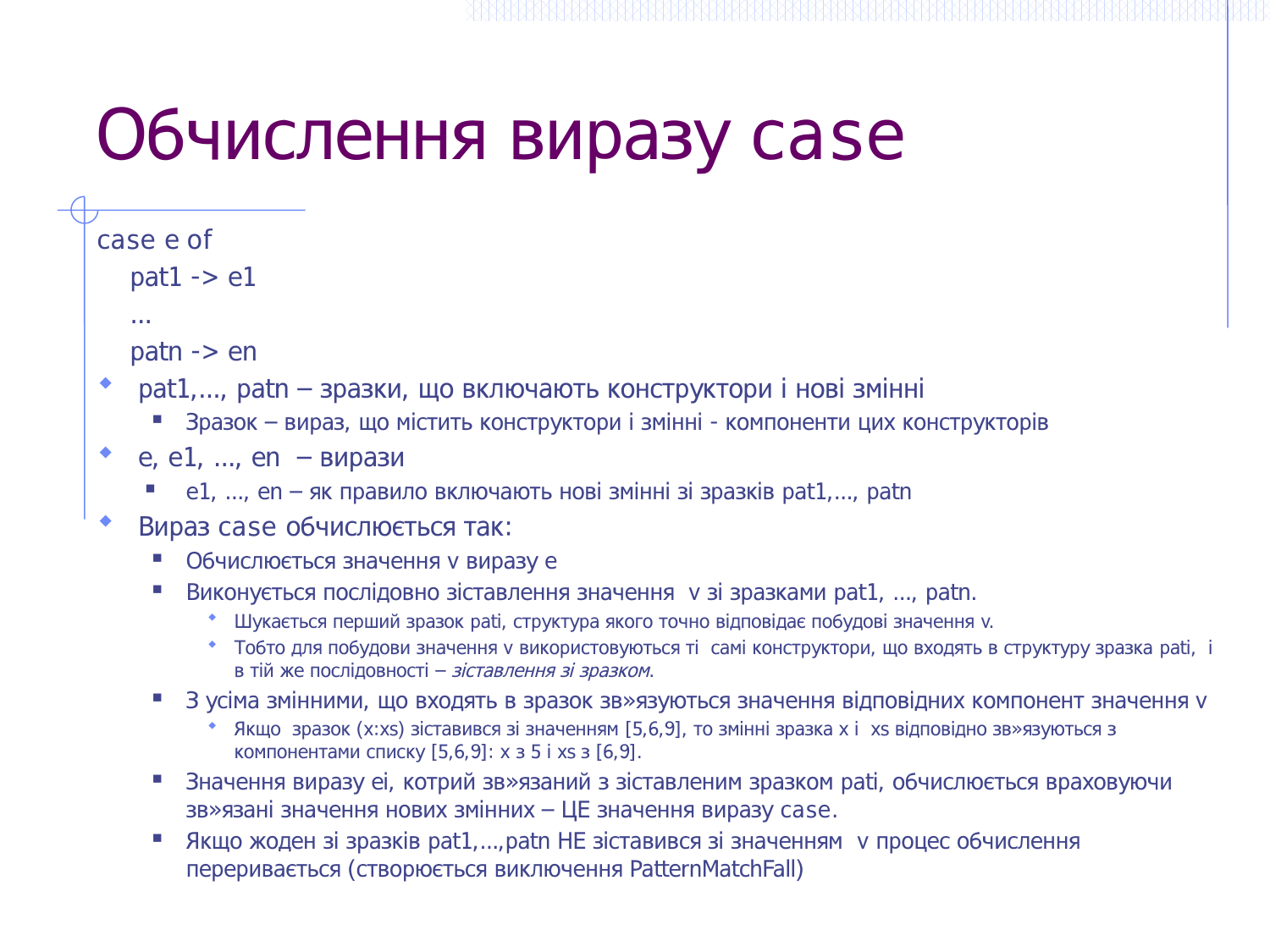

# Обчислення виразу case
case e of
    pat1 -> e1
    …
    patn -> en
pat1,…, patn – зразки, що включають конструктори і нові змінні
Зразок – вираз, що містить конструктори і змінні - компоненти цих конструкторів
e, e1, …, en  – вирази
e1, …, en – як правило включають нові змінні зі зразків pat1,…, patn
Вираз case обчислюється так:
Обчислюється значення v виразу e
Виконується послідовно зіставлення значення  v зі зразками pat1, …, patn.
Шукається перший зразок pati, структура якого точно відповідає побудові значення v.
Тобто для побудови значення v використовуються ті  самі конструктори, що входять в структуру зразка pati,  і в тій же послідовності – зіставлення зі зразком.
З усіма змінними, що входять в зразок зв»язуються значення відповідних компонент значення v
Якщо  зразок (x:xs) зіставився зі значенням [5,6,9], то змінні зразка x і  xs відповідно зв»язуються з компонентами списку [5,6,9]: x з 5 і xs з [6,9].
Значення виразу ei, котрий зв»язаний з зіставленим зразком pati, обчислюється враховуючи зв»язані значення нових змінних – ЦЕ значення виразу case.
Якщо жоден зі зразків pat1,…,patn НЕ зіставився зі значенням  v процес обчислення переривається (створюється виключення PatternMatchFall)